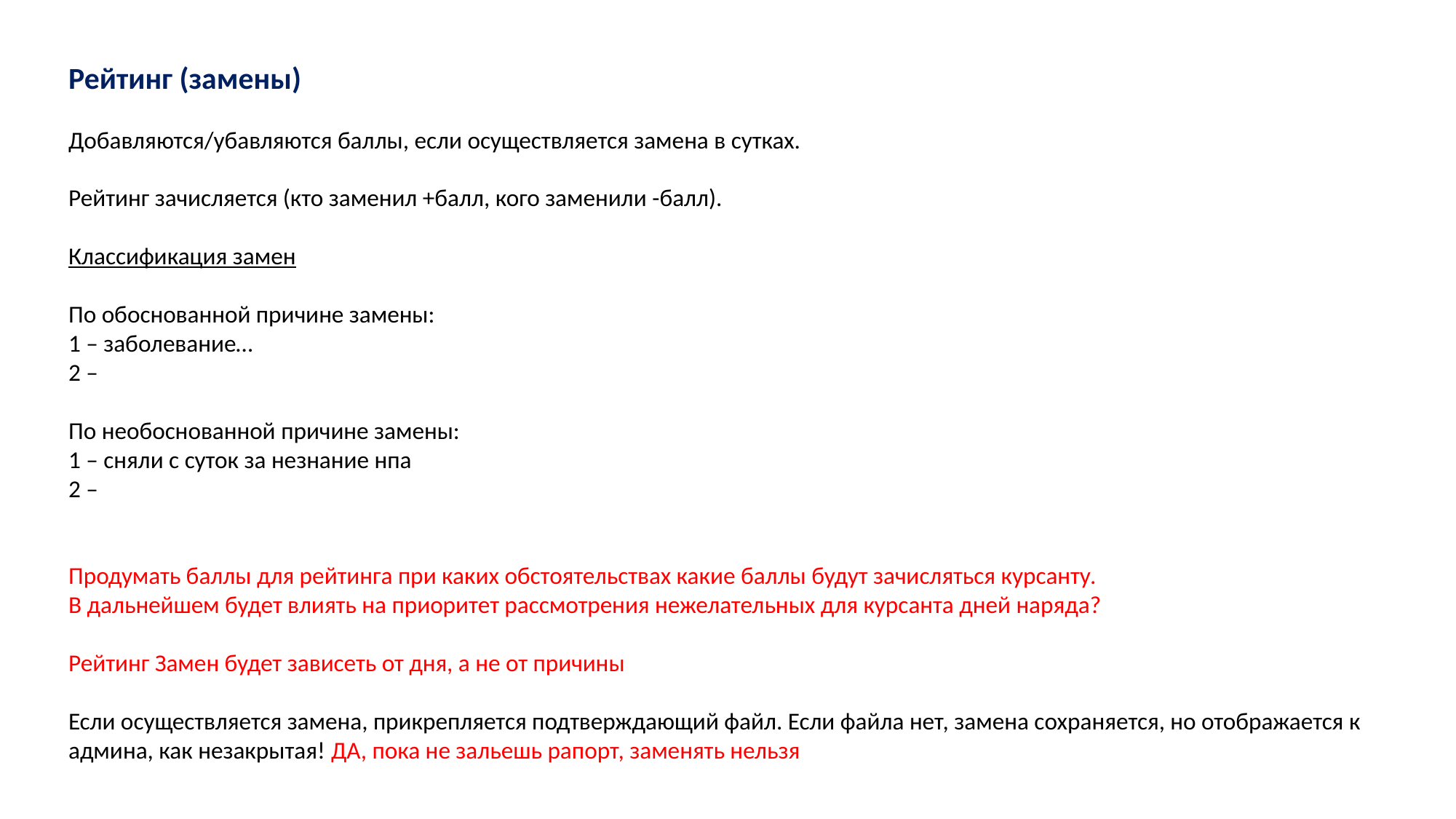

Рейтинг (замены)

Добавляются/убавляются баллы, если осуществляется замена в сутках.

Рейтинг зачисляется (кто заменил +балл, кого заменили -балл).

Классификация замен

По обоснованной причине замены:
1 – заболевание…
2 –

По необоснованной причине замены:
1 – сняли с суток за незнание нпа
2 –

Продумать баллы для рейтинга при каких обстоятельствах какие баллы будут зачисляться курсанту.
В дальнейшем будет влиять на приоритет рассмотрения нежелательных для курсанта дней наряда?

Рейтинг Замен будет зависеть от дня, а не от причины

Если осуществляется замена, прикрепляется подтверждающий файл. Если файла нет, замена сохраняется, но отображается к админа, как незакрытая! ДА, пока не зальешь рапорт, заменять нельзя